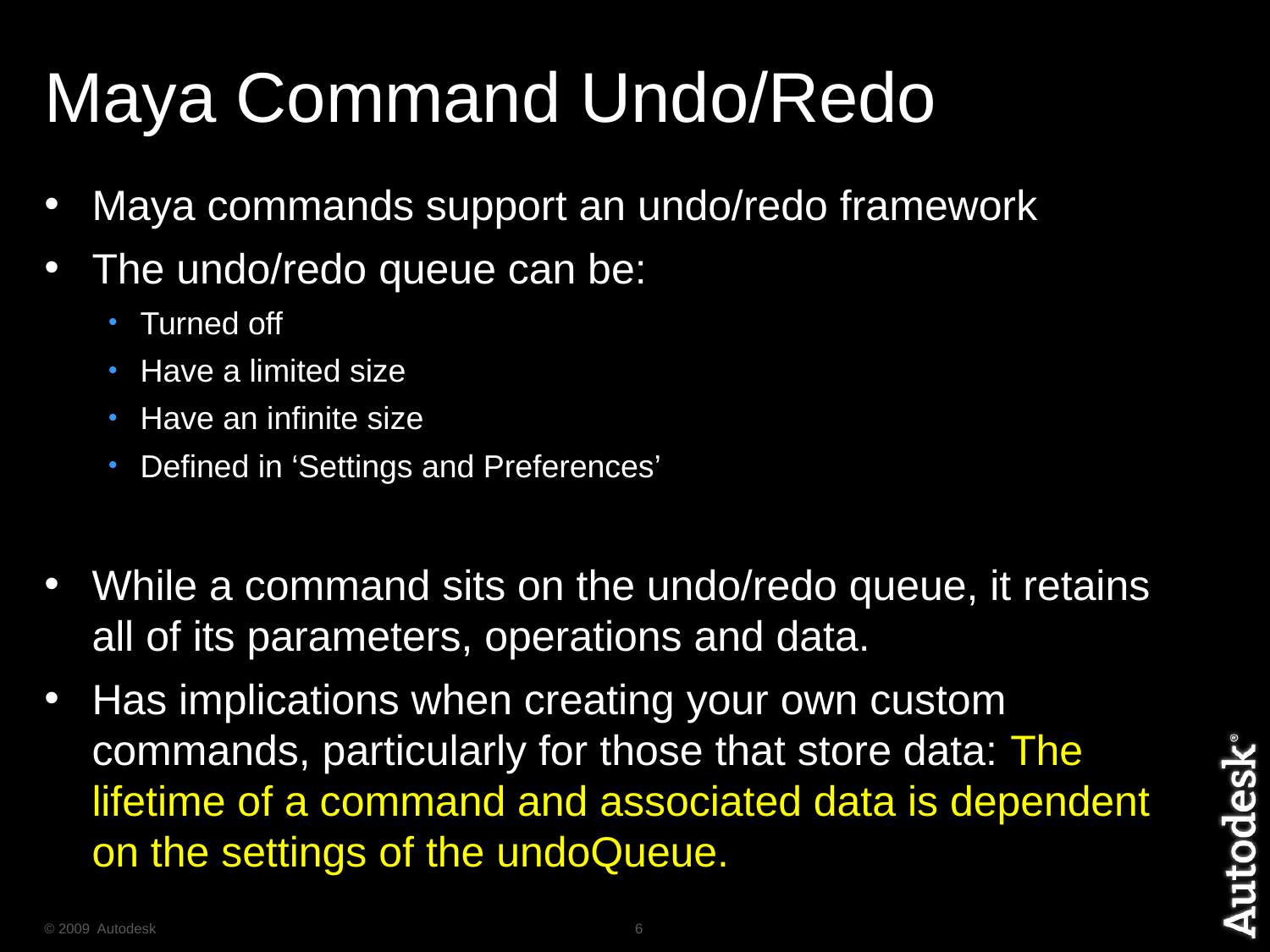

# Maya Command Undo/Redo
Maya commands support an undo/redo framework
The undo/redo queue can be:
Turned off
Have a limited size
Have an infinite size
Defined in ‘Settings and Preferences’

While a command sits on the undo/redo queue, it retains all of its parameters, operations and data.
Has implications when creating your own custom commands, particularly for those that store data: The lifetime of a command and associated data is dependent on the settings of the undoQueue.